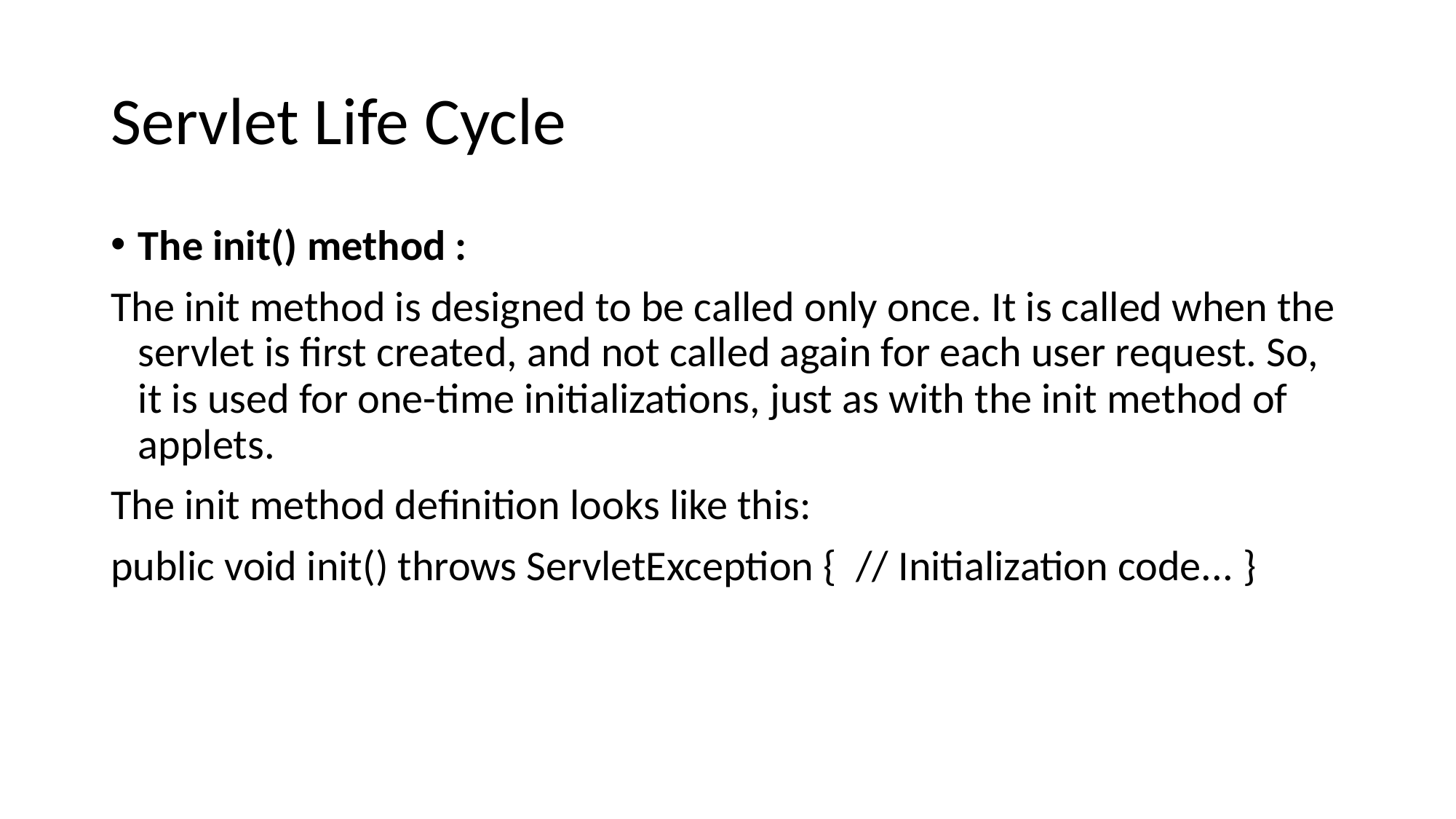

# Servlet Life Cycle
The init() method :
The init method is designed to be called only once. It is called when the servlet is first created, and not called again for each user request. So, it is used for one-time initializations, just as with the init method of applets.
The init method definition looks like this:
public void init() throws ServletException {  // Initialization code... }